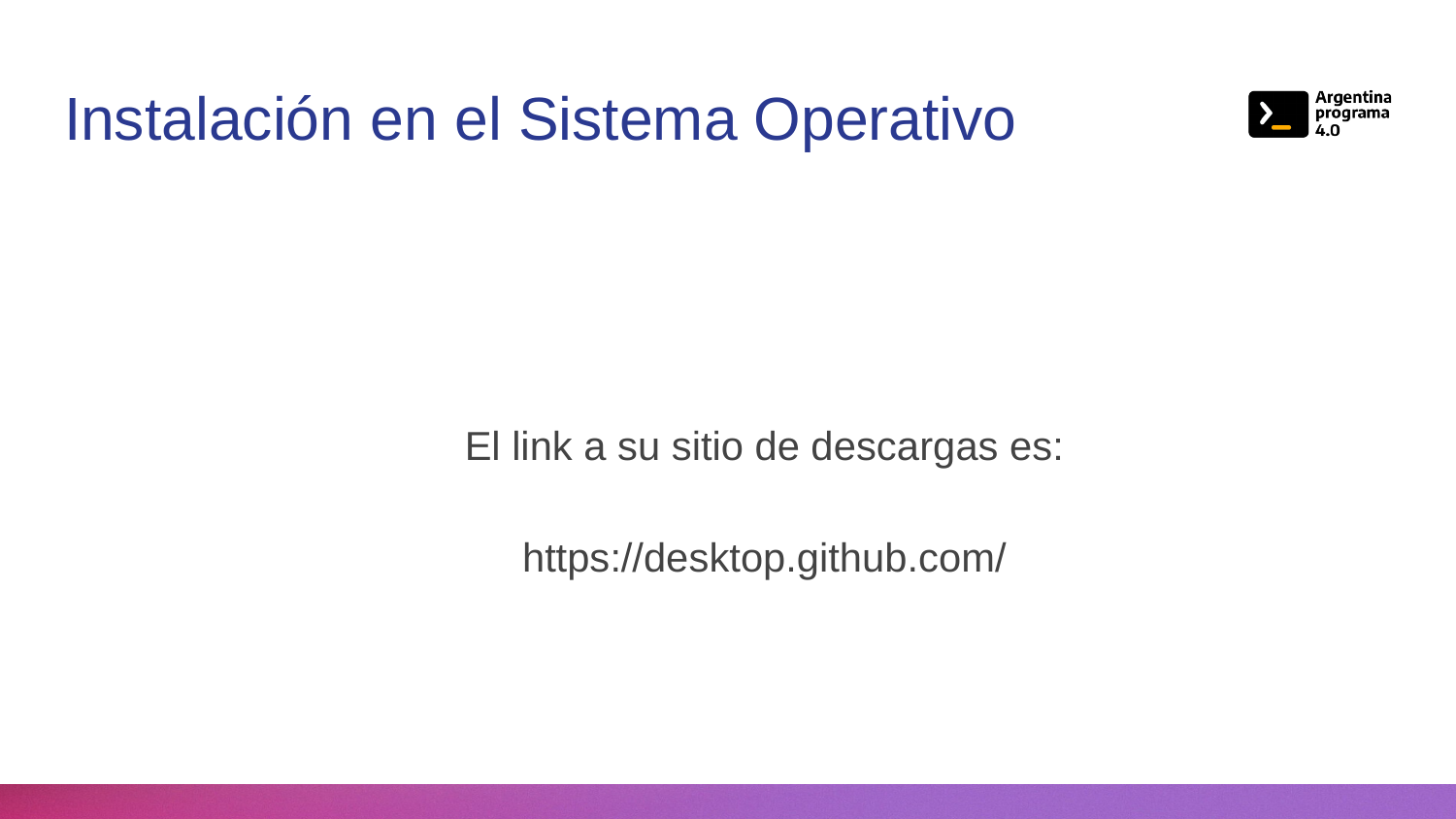

# Instalación en el Sistema Operativo
El link a su sitio de descargas es:

https://desktop.github.com/